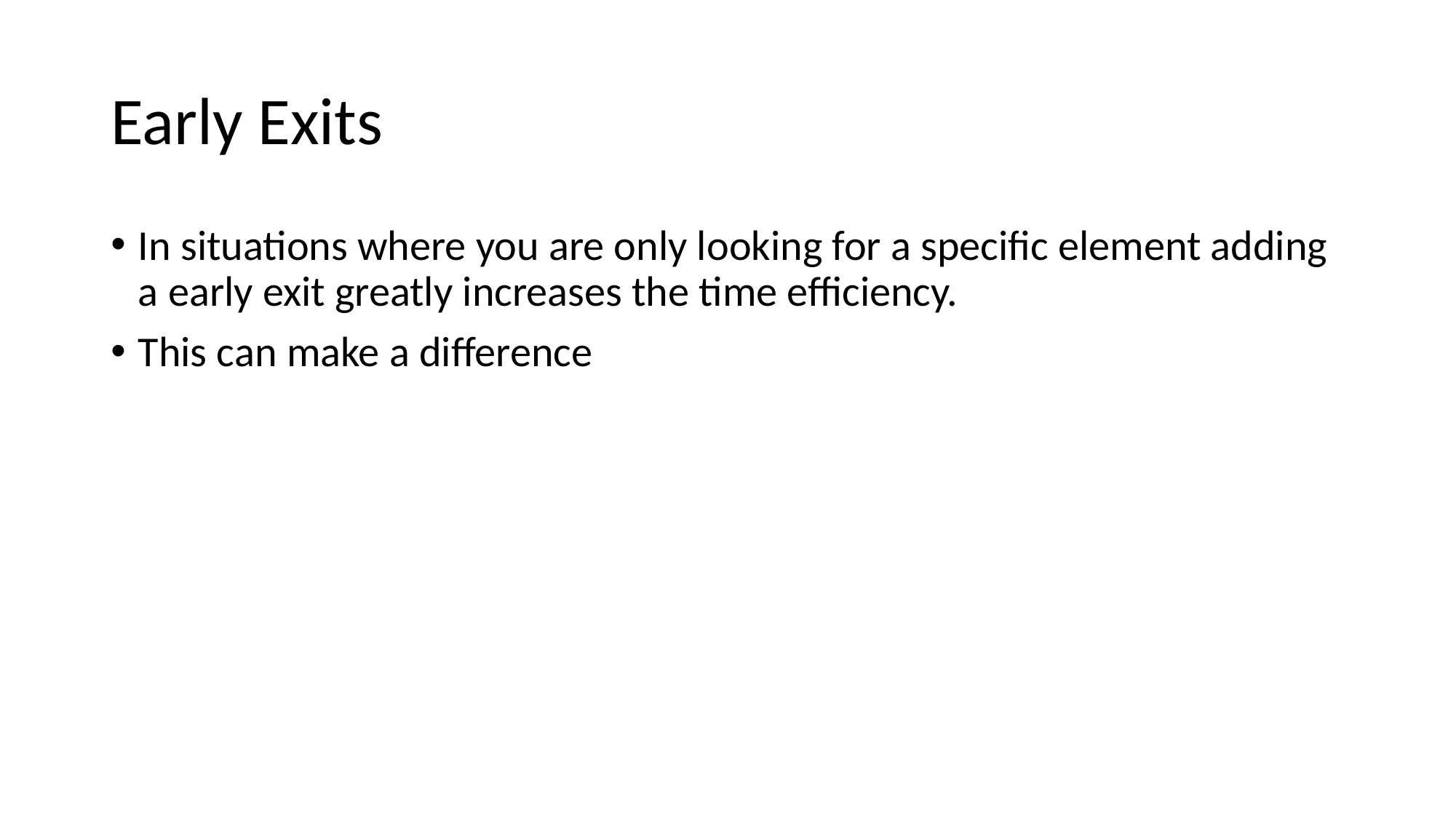

# Early Exits
In situations where you are only looking for a specific element adding a early exit greatly increases the time efficiency.
This can make a difference